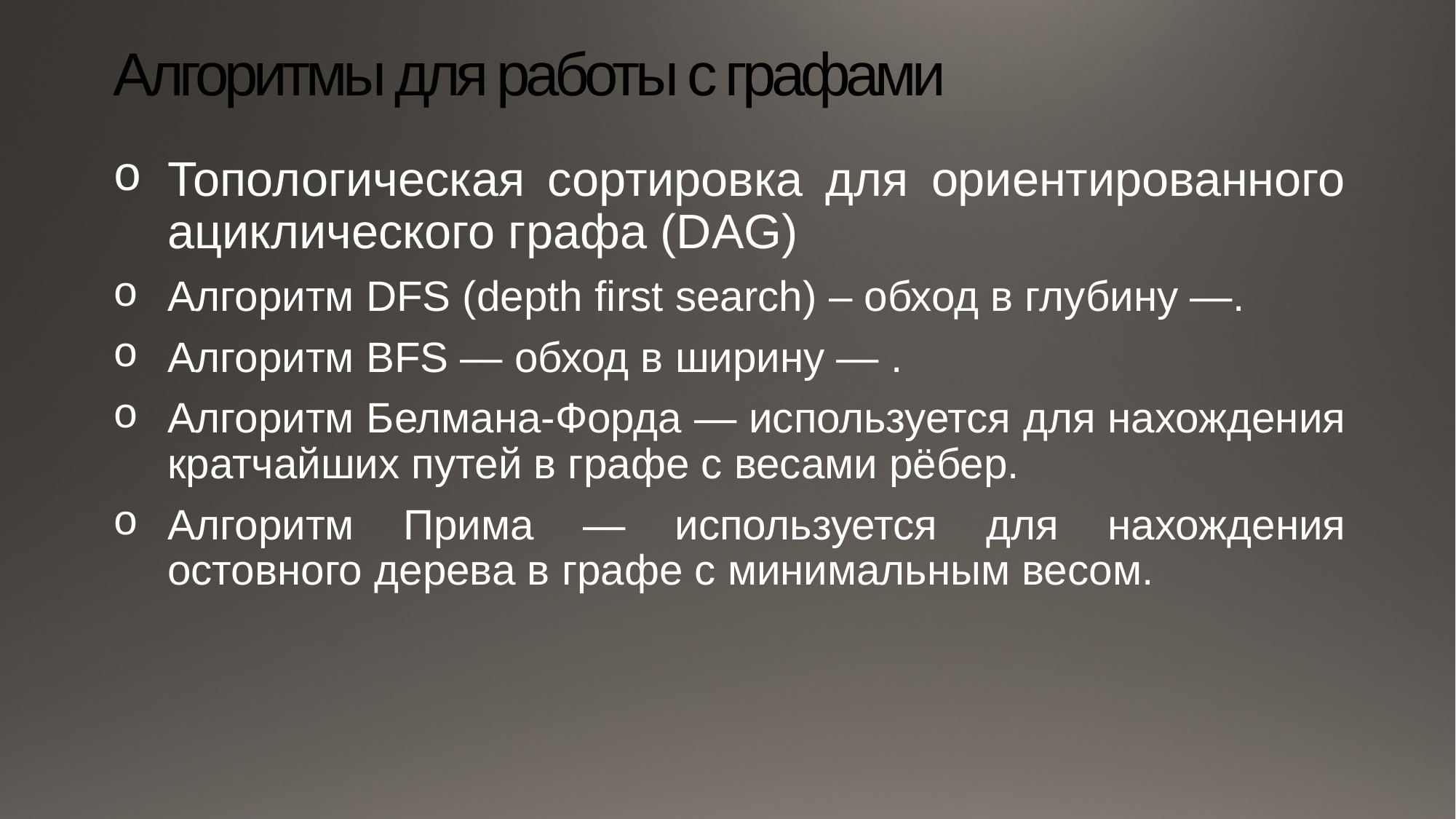

# Алгоритмы для работы с графами
Топологическая сортировка для ориентированного ациклического графа (DAG)
Алгоритм DFS (depth first search) – обход в глубину —.
Алгоритм BFS — обход в ширину — .
Алгоритм Белмана-Форда — используется для нахождения кратчайших путей в графе с весами рёбер.
Алгоритм Прима — используется для нахождения остовного дерева в графе с минимальным весом.